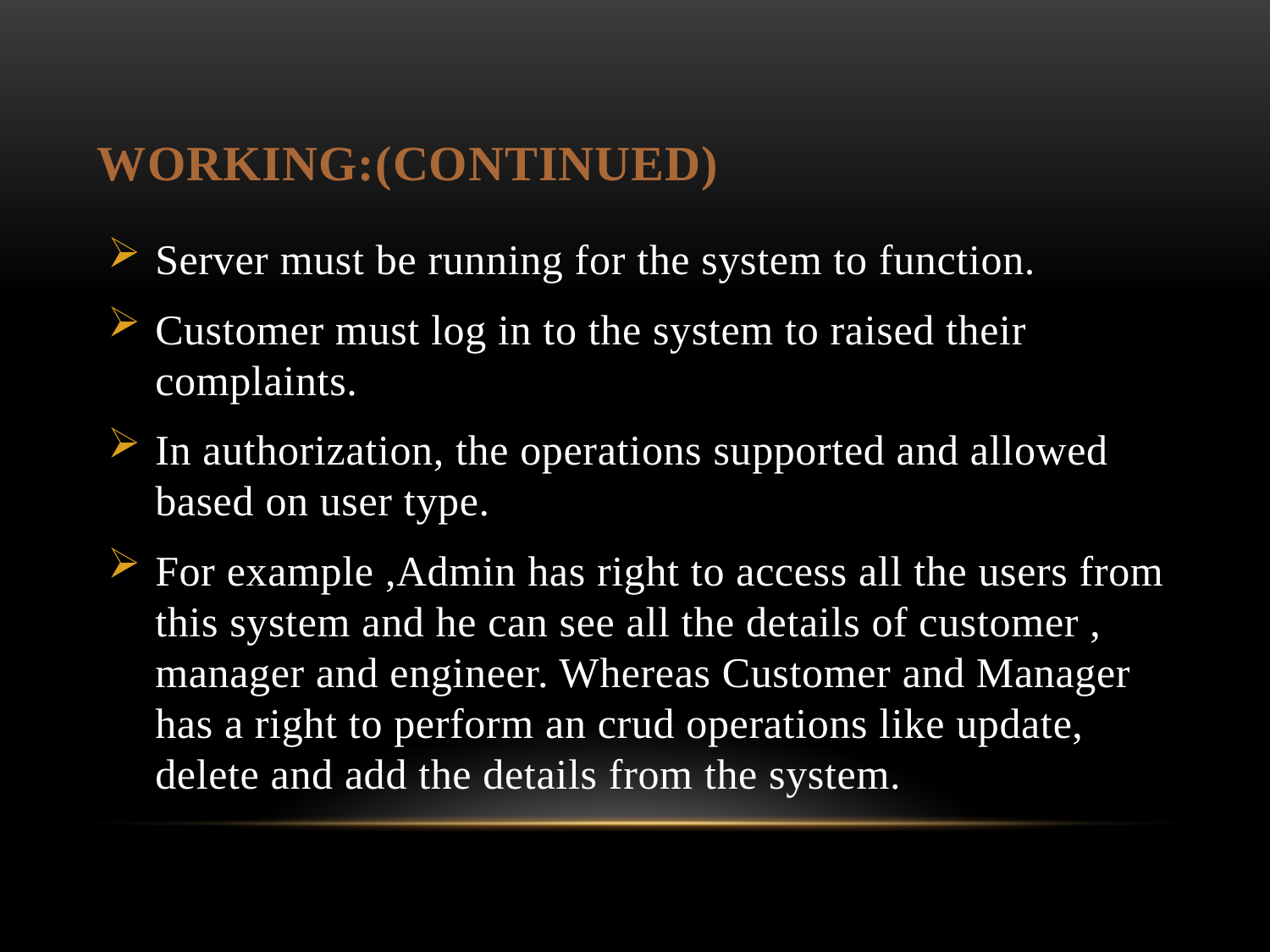

# Working:(continued)
Server must be running for the system to function.
Customer must log in to the system to raised their complaints.
In authorization, the operations supported and allowed based on user type.
For example ,Admin has right to access all the users from this system and he can see all the details of customer , manager and engineer. Whereas Customer and Manager has a right to perform an crud operations like update, delete and add the details from the system.